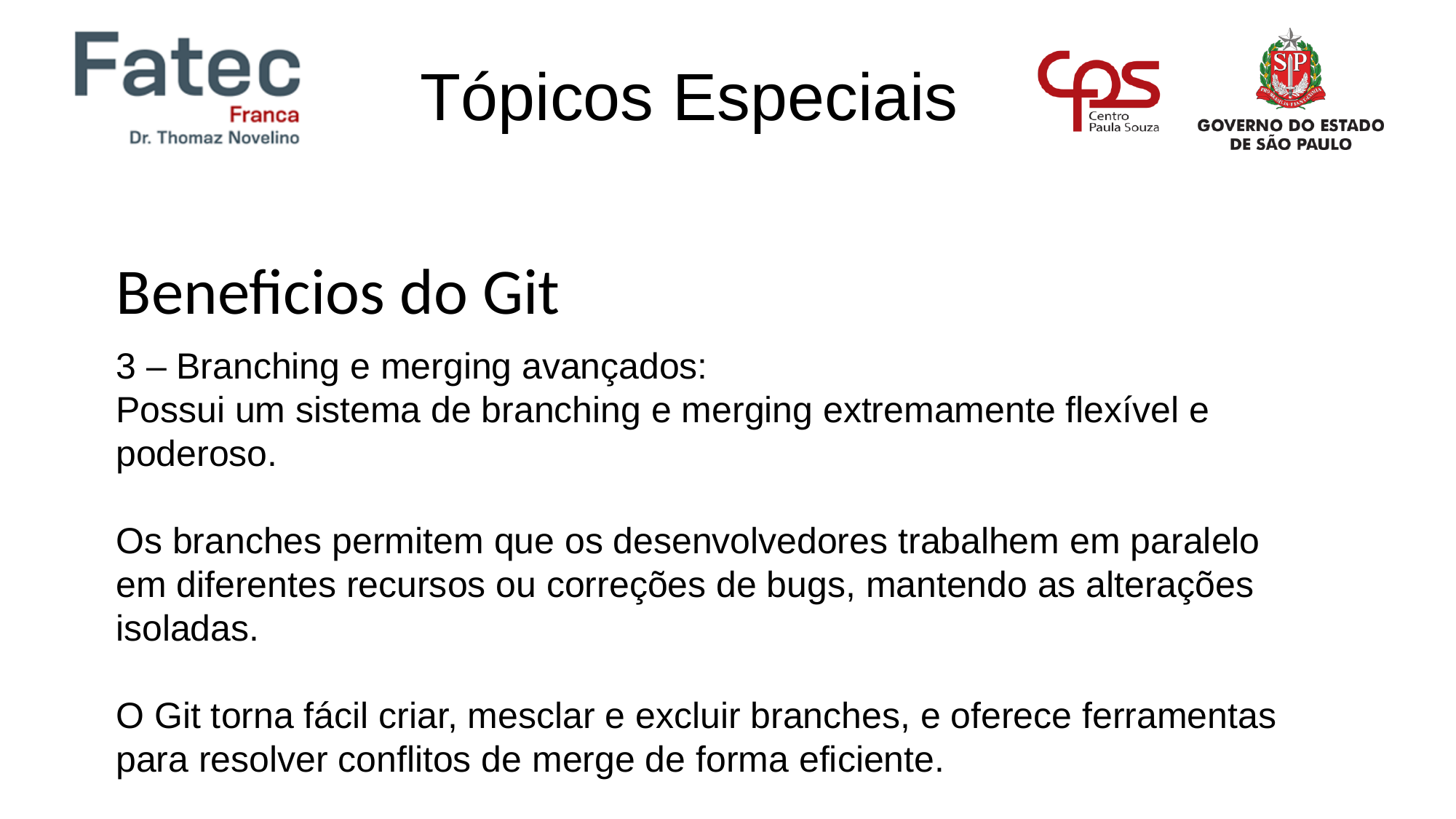

Beneficios do Git
3 – Branching e merging avançados:
Possui um sistema de branching e merging extremamente flexível e poderoso.

Os branches permitem que os desenvolvedores trabalhem em paralelo em diferentes recursos ou correções de bugs, mantendo as alterações isoladas.

O Git torna fácil criar, mesclar e excluir branches, e oferece ferramentas para resolver conflitos de merge de forma eficiente.